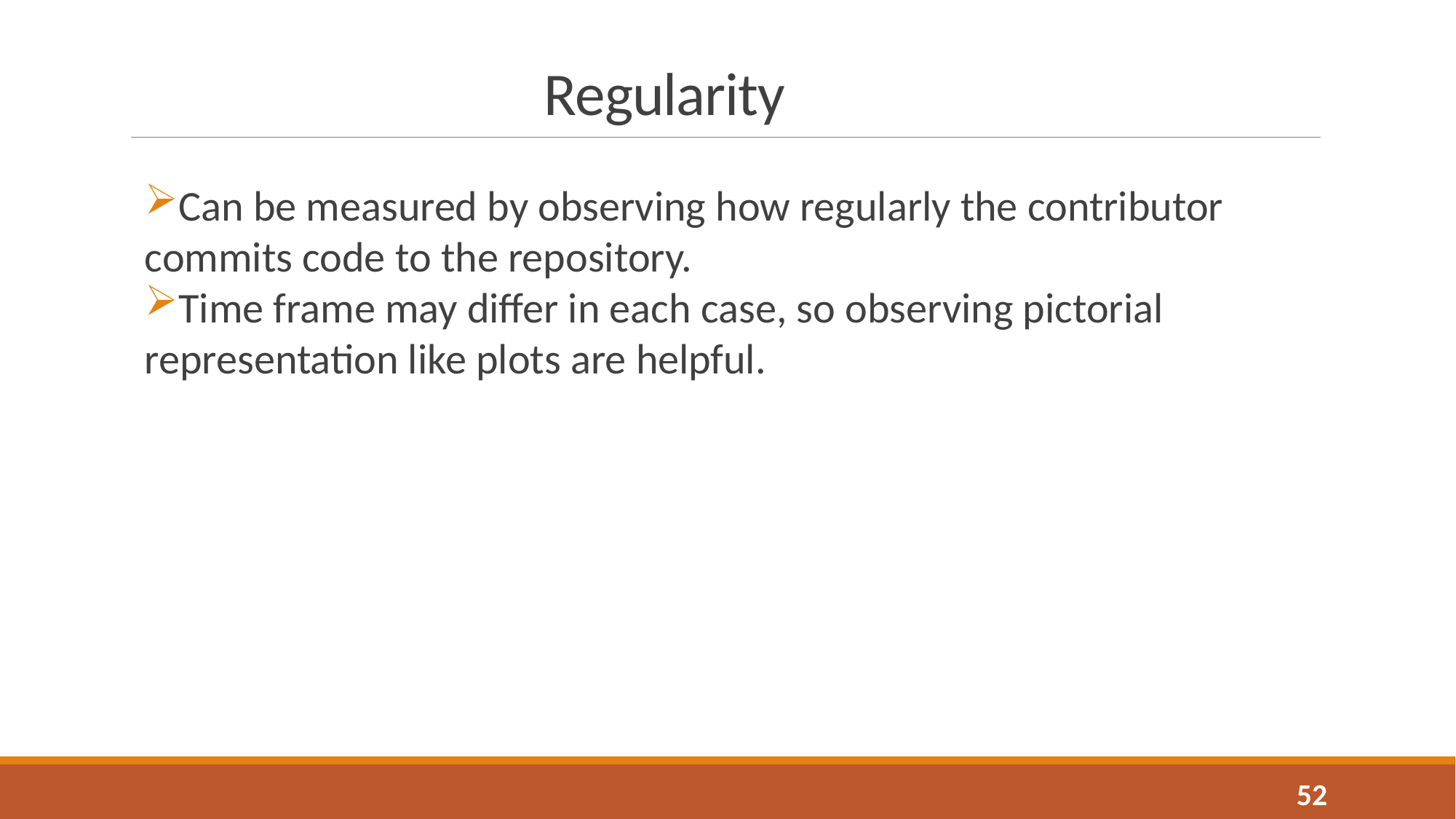

# Regularity
Can be measured by observing how regularly the contributor commits code to the repository.
Time frame may differ in each case, so observing pictorial representation like plots are helpful.

52